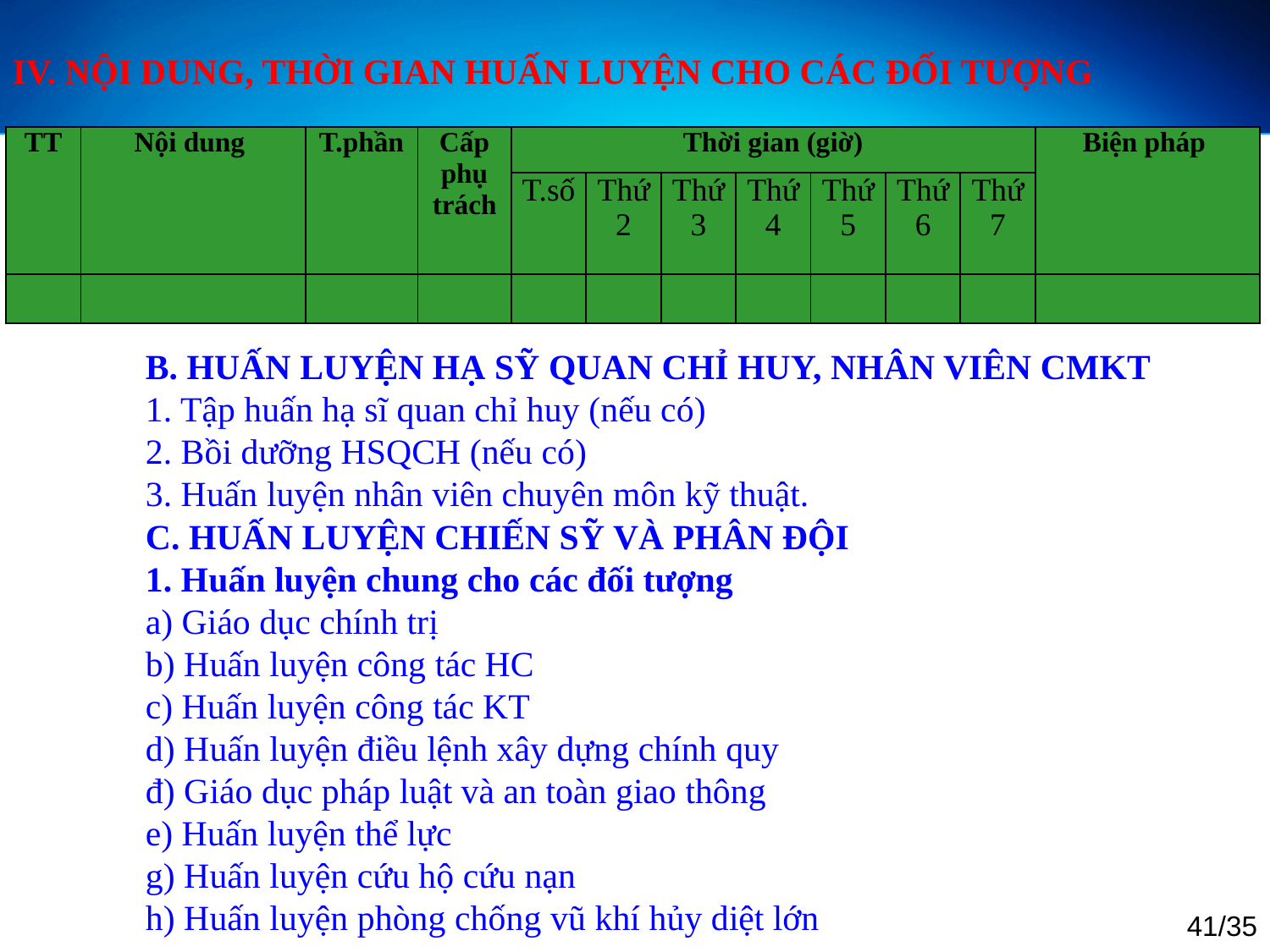

IV. NỘI DUNG, THỜI GIAN HUẤN LUYỆN CHO CÁC ĐỐI TƯỢNG
| TT | Nội dung | T.phần | Cấp phụ trách | Thời gian (giờ) |  |  |  |  |  |  | Biện pháp |
| --- | --- | --- | --- | --- | --- | --- | --- | --- | --- | --- | --- |
|  |  |  |  | T.số | Thứ 2 | Thứ 3 | Thứ 4 | Thứ 5 | Thứ 6 | Thứ 7 |  |
|  |  |  |  |  |  |  |  |  |  |  |  |
	B. HUẤN LUYỆN HẠ SỸ QUAN CHỈ HUY, NHÂN VIÊN CMKT
	1. Tập huấn hạ sĩ quan chỉ huy (nếu có)
	2. Bồi dưỡng HSQCH (nếu có)
	3. Huấn luyện nhân viên chuyên môn kỹ thuật.
	C. HUẤN LUYỆN CHIẾN SỸ VÀ PHÂN ĐỘI
	1. Huấn luyện chung cho các đối tượng
	a) Giáo dục chính trị
	b) Huấn luyện công tác HC
	c) Huấn luyện công tác KT
	d) Huấn luyện điều lệnh xây dựng chính quy
	đ) Giáo dục pháp luật và an toàn giao thông
	e) Huấn luyện thể lực
	g) Huấn luyện cứu hộ cứu nạn
	h) Huấn luyện phòng chống vũ khí hủy diệt lớn
41/35